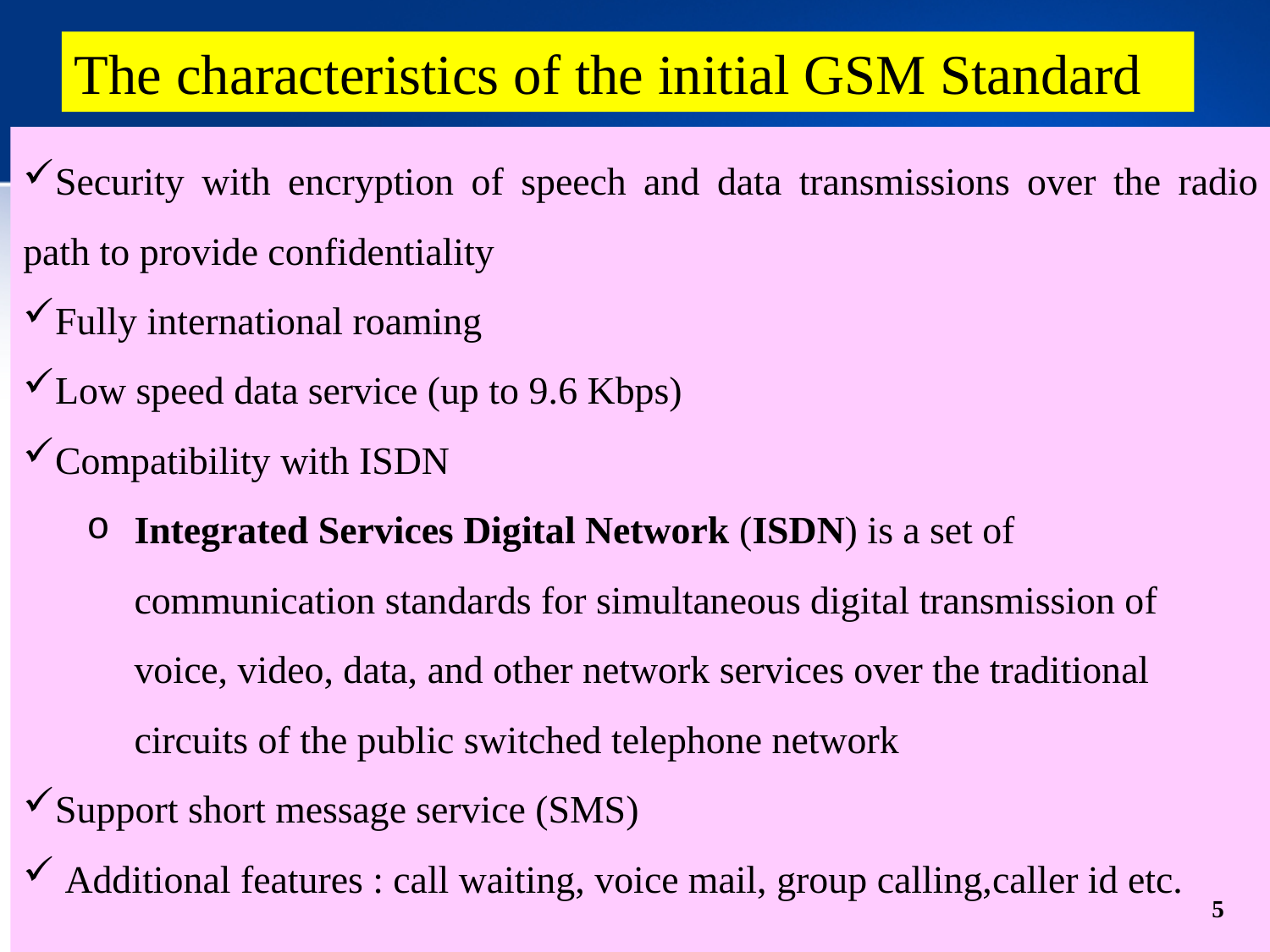

The characteristics of the initial GSM Standard
Security with encryption of speech and data transmissions over the radio path to provide confidentiality
Fully international roaming
Low speed data service (up to 9.6 Kbps)
Compatibility with ISDN
Integrated Services Digital Network (ISDN) is a set of communication standards for simultaneous digital transmission of voice, video, data, and other network services over the traditional circuits of the public switched telephone network
Support short message service (SMS)
 Additional features : call waiting, voice mail, group calling,caller id etc.

5